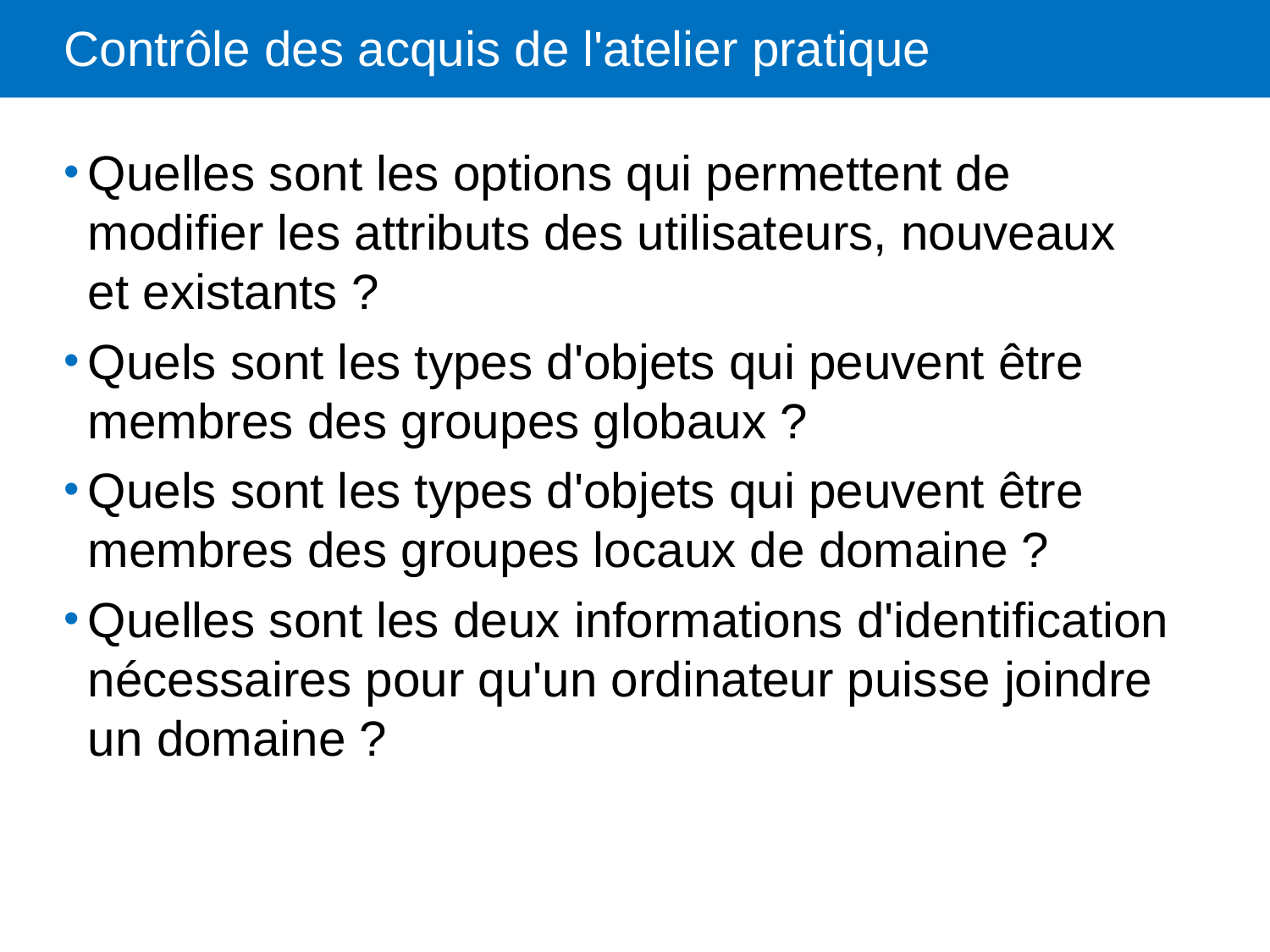

# Contrôle des acquis de l'atelier pratique
Quelles sont les options qui permettent de modifier les attributs des utilisateurs, nouveaux et existants ?
Quels sont les types d'objets qui peuvent être membres des groupes globaux ?
Quels sont les types d'objets qui peuvent être membres des groupes locaux de domaine ?
Quelles sont les deux informations d'identification nécessaires pour qu'un ordinateur puisse joindre un domaine ?